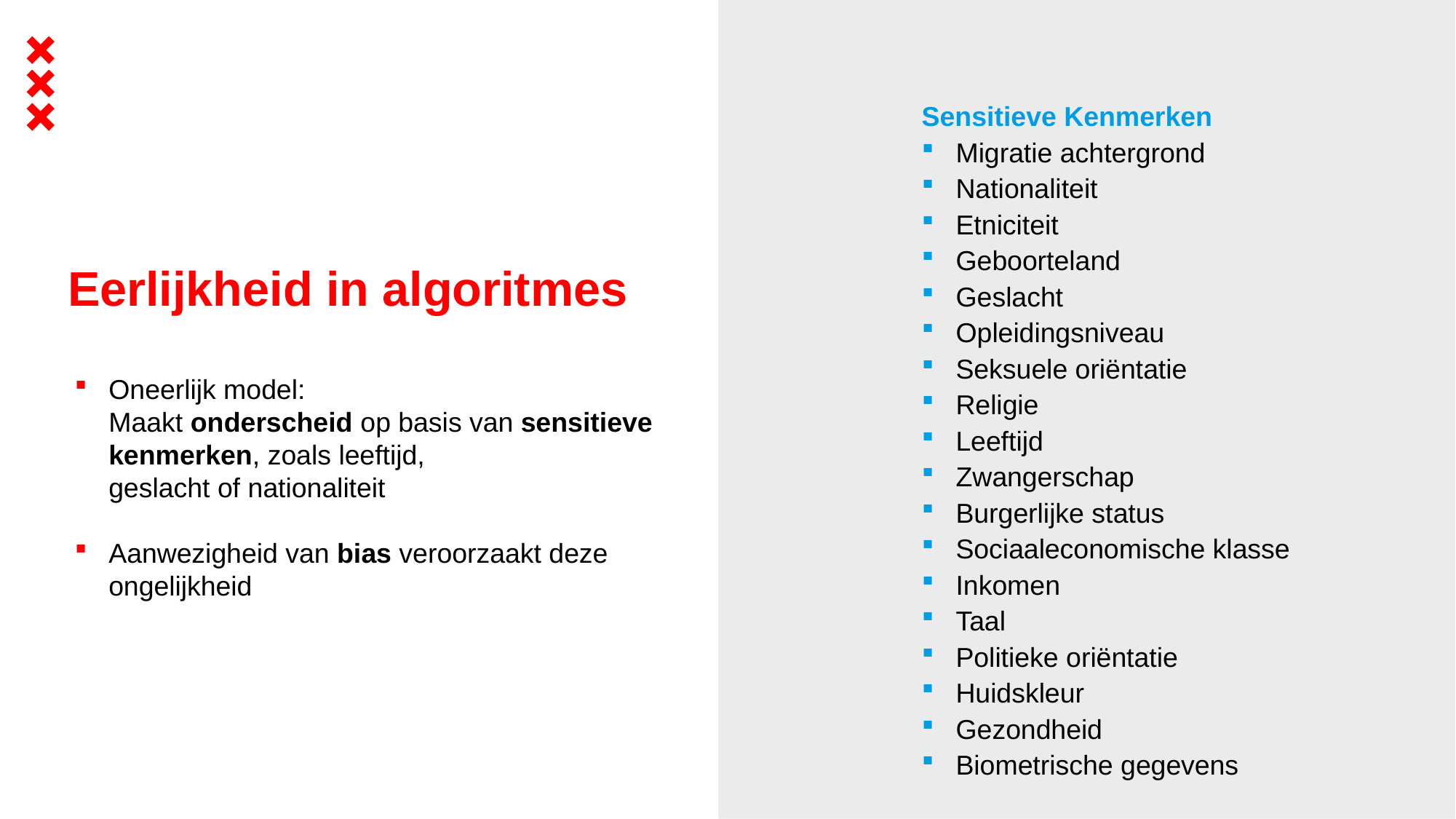

Sensitieve Kenmerken
Migratie achtergrond
Nationaliteit
Etniciteit
Geboorteland
Geslacht
Opleidingsniveau
Seksuele oriëntatie
Religie
Leeftijd
Zwangerschap
Burgerlijke status
Sociaaleconomische klasse
Inkomen
Taal
Politieke oriëntatie
Huidskleur
Gezondheid
Biometrische gegevens
Eerlijkheid in algoritmes
Oneerlijk model:
Maakt onderscheid op basis van sensitieve kenmerken, zoals leeftijd,
geslacht of nationaliteit

Aanwezigheid van bias veroorzaakt deze ongelijkheid
4